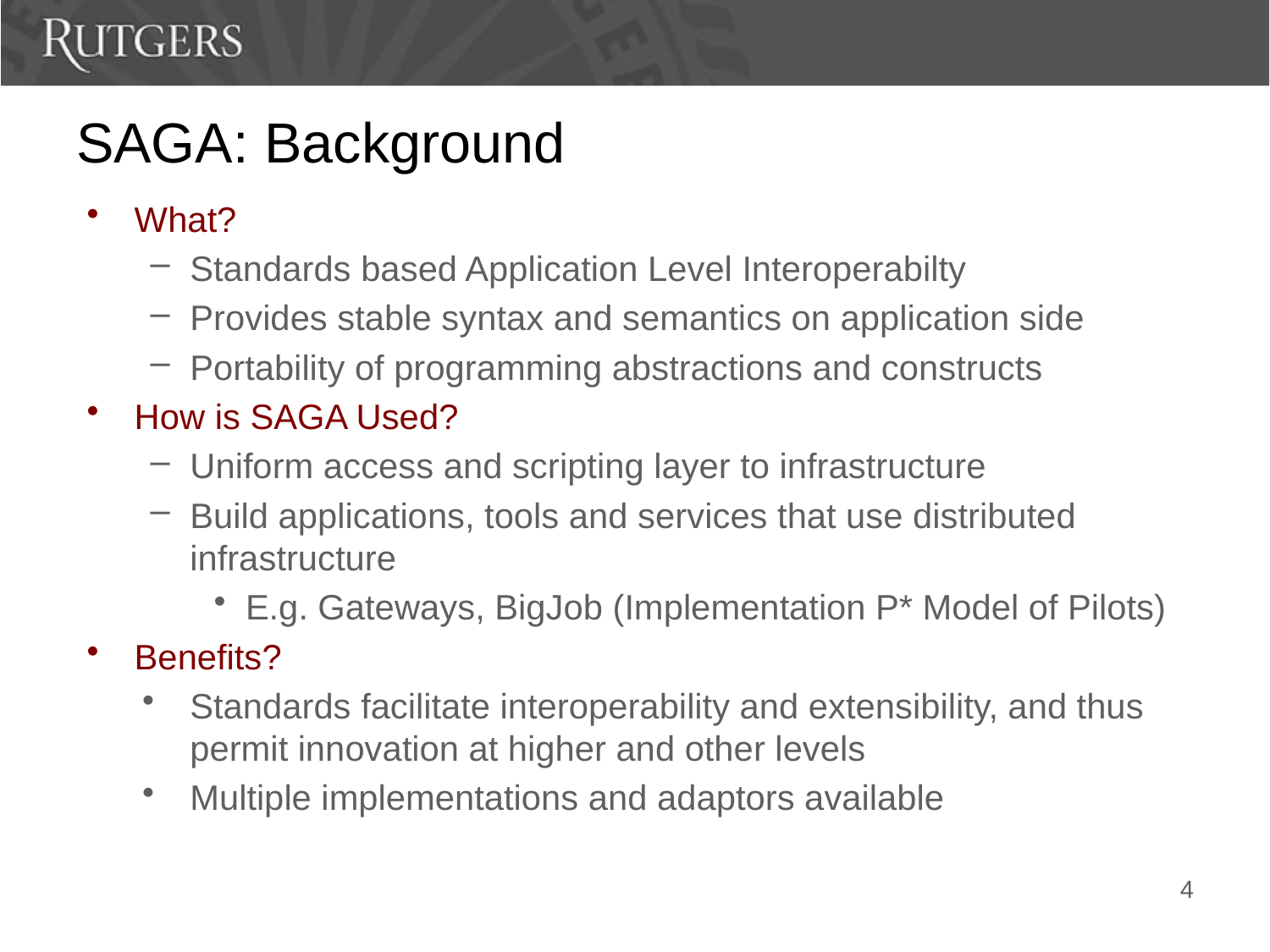

# SAGA: Background
What?
Standards based Application Level Interoperabilty
Provides stable syntax and semantics on application side
Portability of programming abstractions and constructs
How is SAGA Used?
Uniform access and scripting layer to infrastructure
Build applications, tools and services that use distributed infrastructure
E.g. Gateways, BigJob (Implementation P* Model of Pilots)
Benefits?
Standards facilitate interoperability and extensibility, and thus permit innovation at higher and other levels
Multiple implementations and adaptors available

4